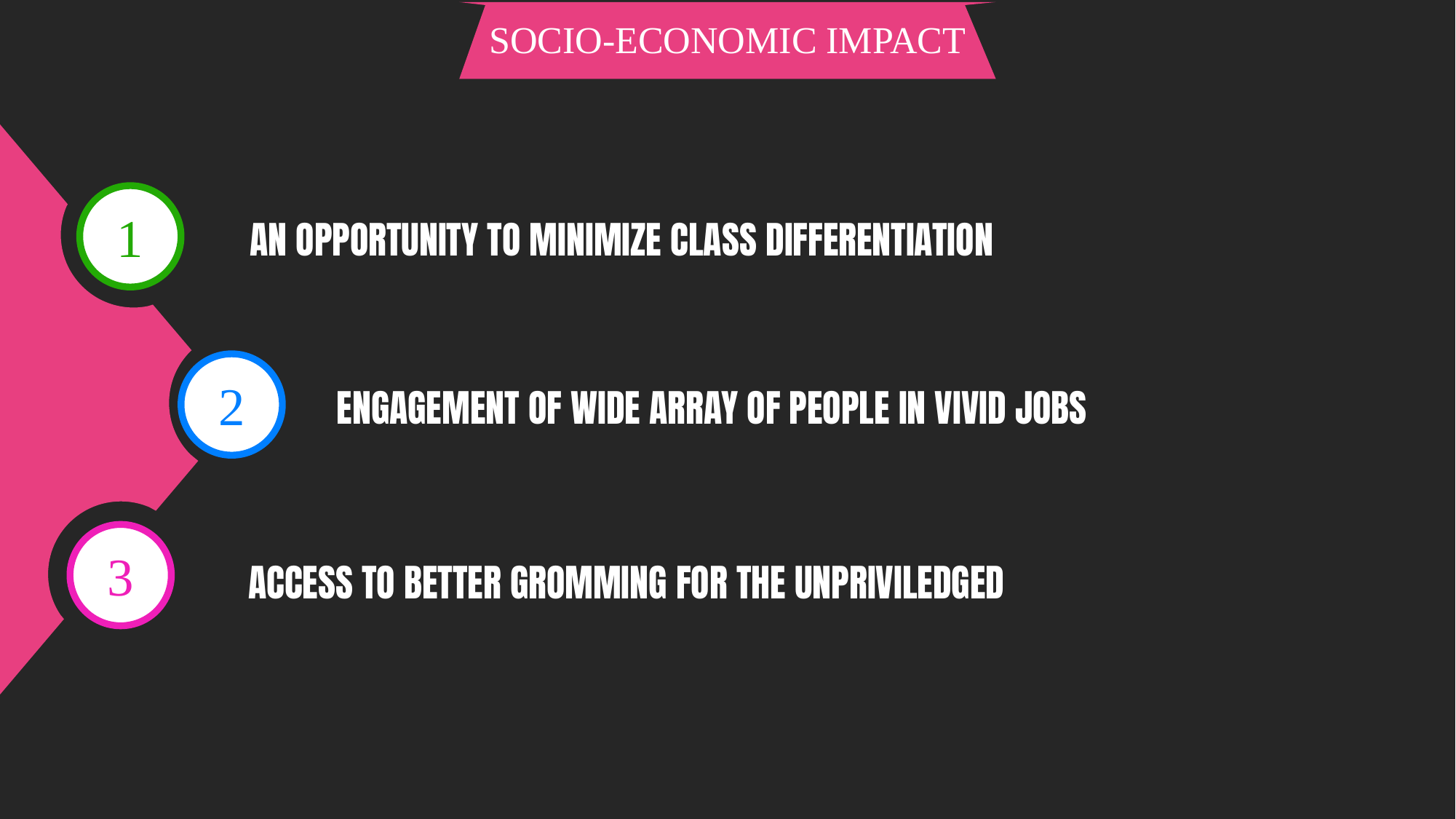

SOCIO-ECONOMIC IMPACT

1
AN OPPORTUNITY TO MINIMIZE CLASS DIFFERENTIATION

2
ENGAGEMENT OF WIDE ARRAY OF PEOPLE IN VIVID JOBS

3
ACCESS TO BETTER GROMMING FOR THE UNPRIVILEDGED